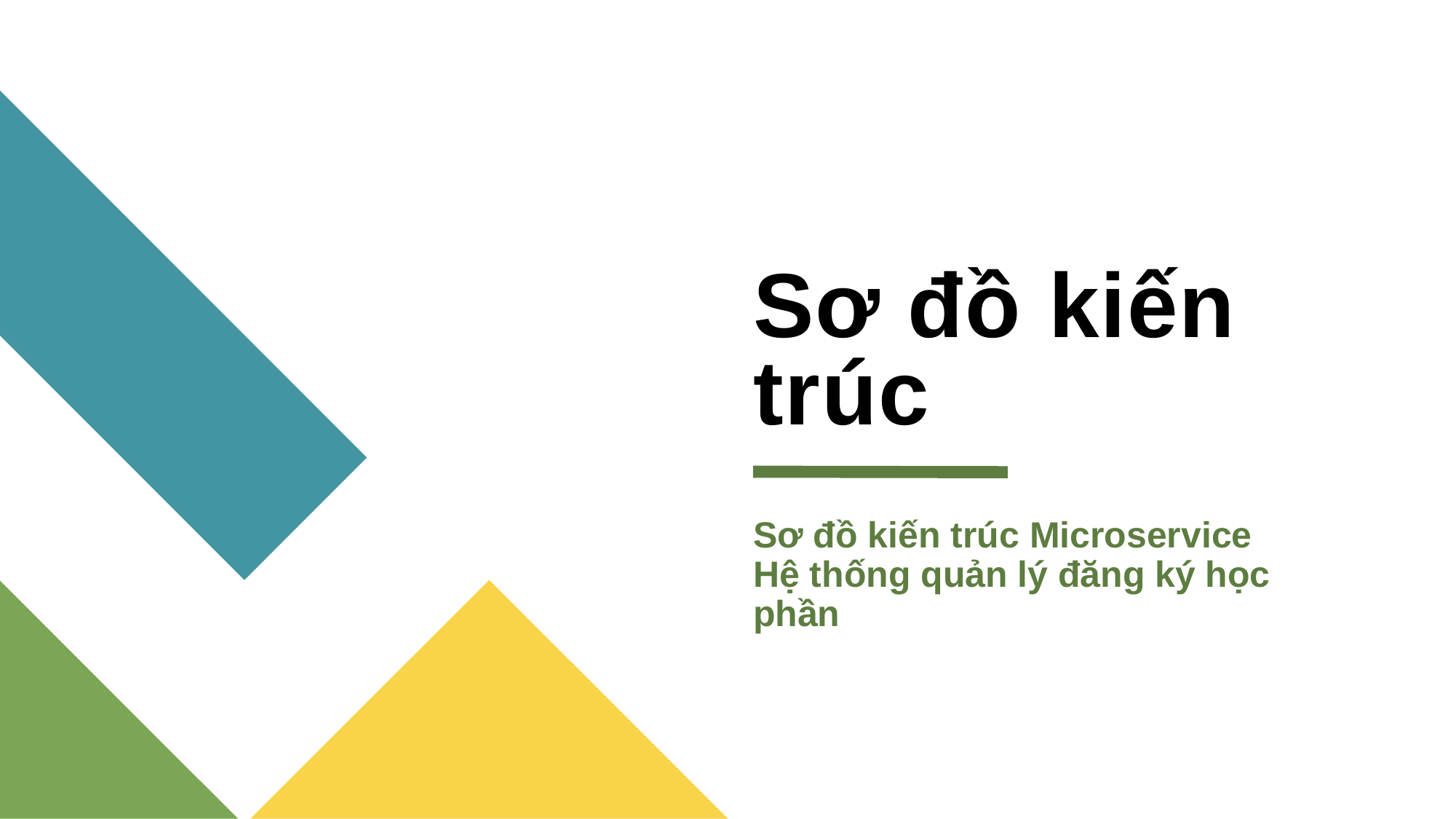

# Sơ đồ kiến trúc
Sơ đồ kiến trúc Microservice Hệ thống quản lý đăng ký học phần